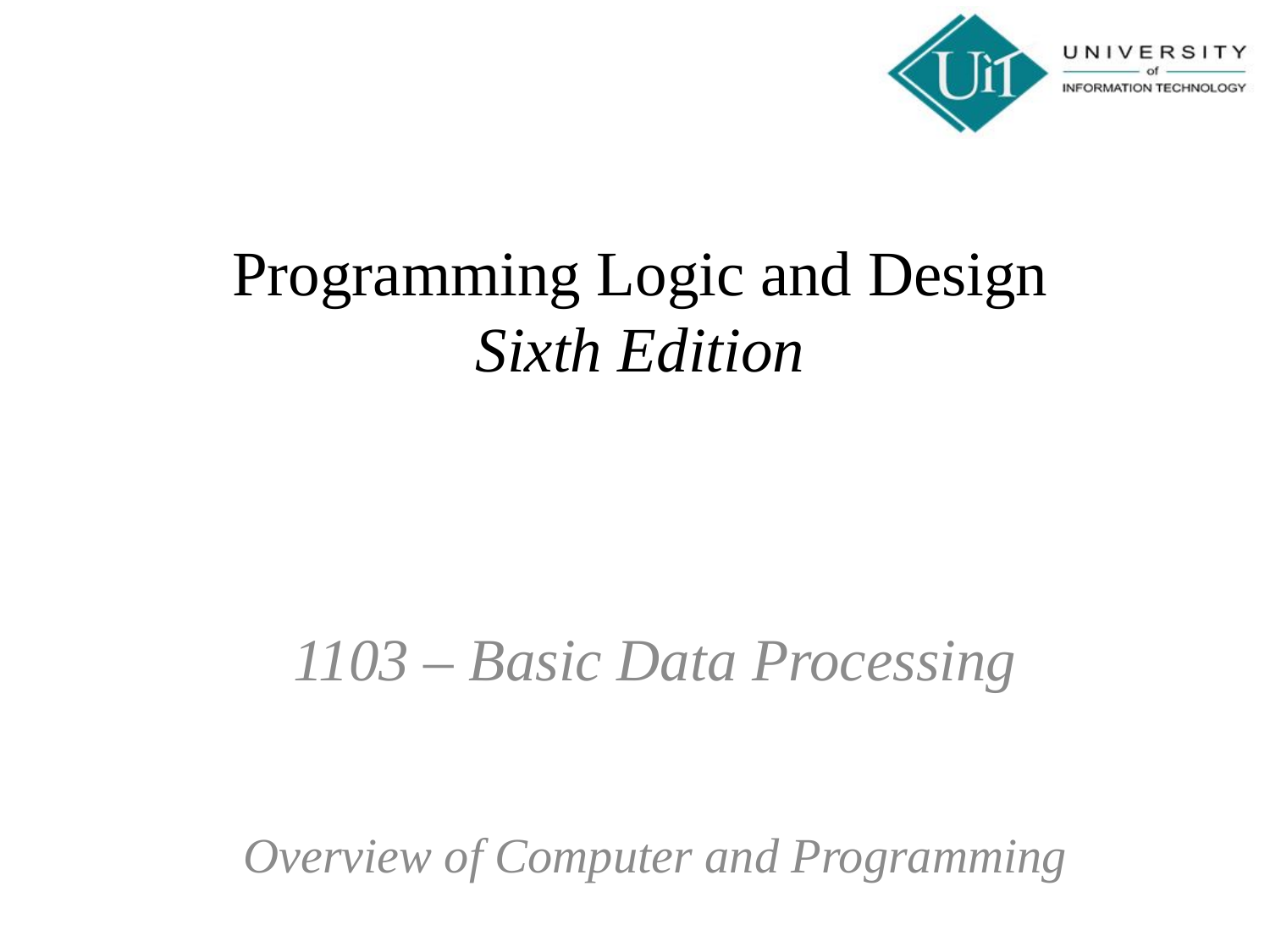

# Programming Logic and Design Sixth Edition

1103 – Basic Data Processing

Overview of Computer and Programming